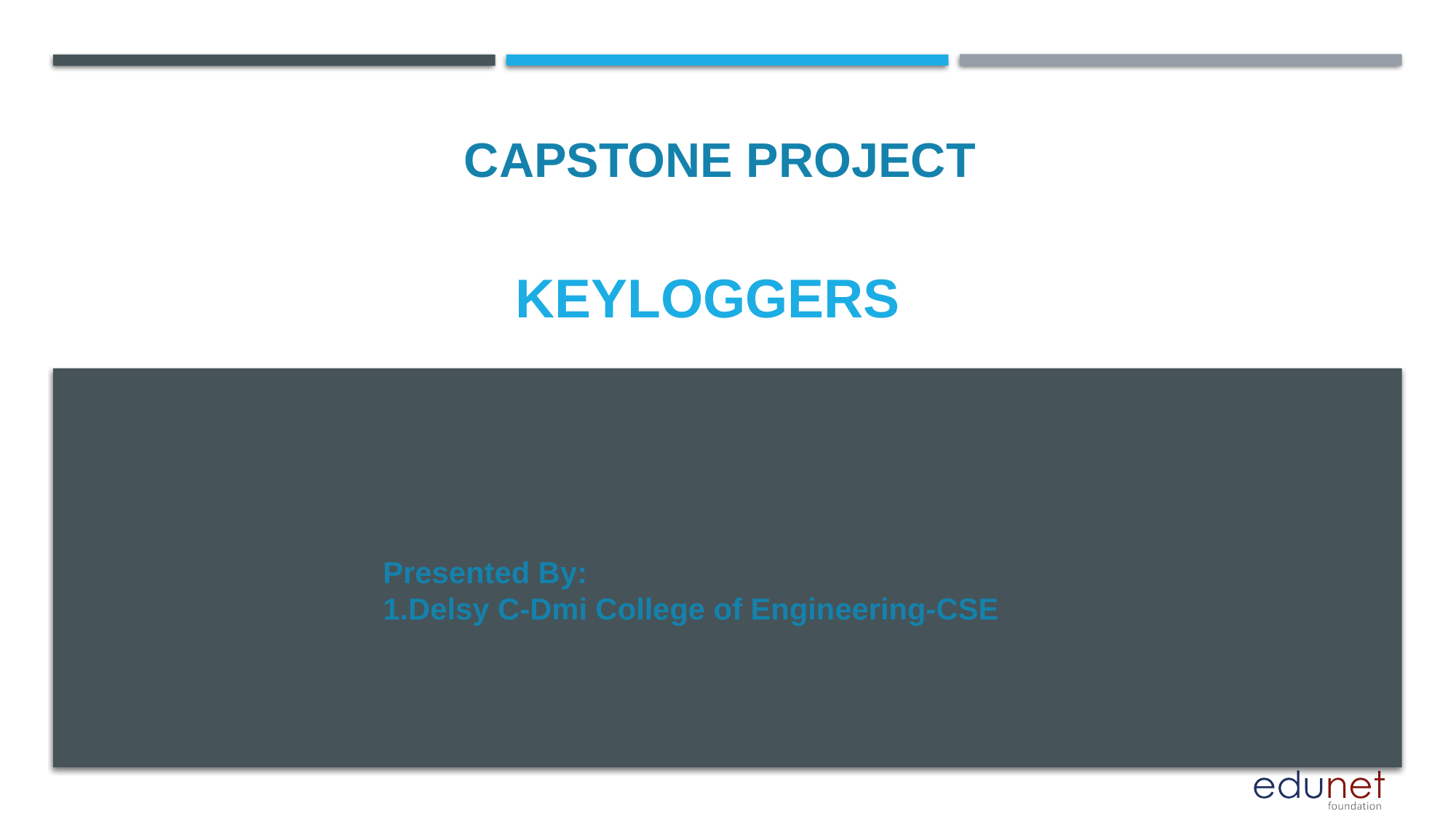

CAPSTONE PROJECT
# keyloggers
Presented By:
1.Delsy C-Dmi College of Engineering-CSE